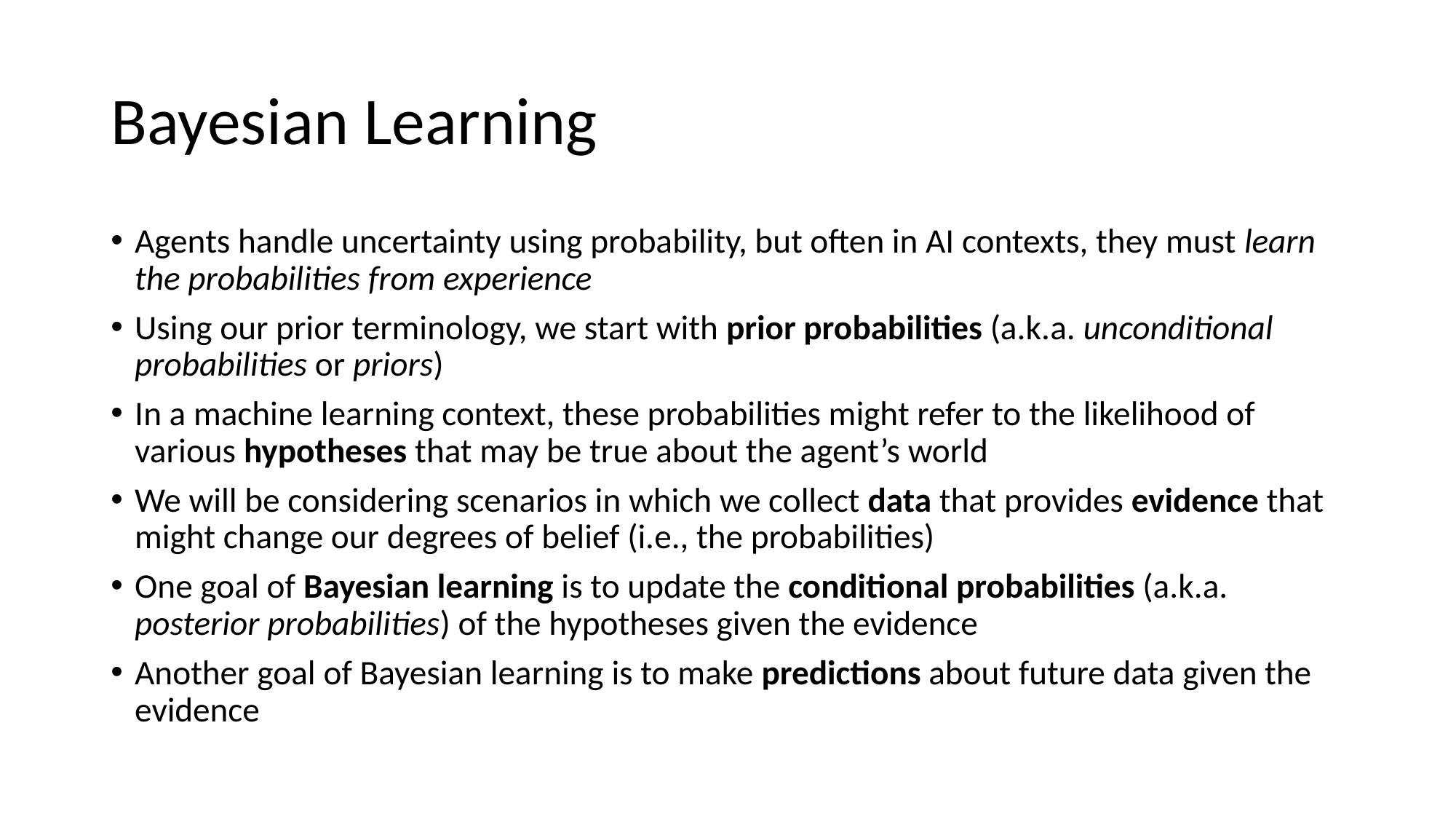

# Bayesian Learning
Agents handle uncertainty using probability, but often in AI contexts, they must learn the probabilities from experience
Using our prior terminology, we start with prior probabilities (a.k.a. unconditional probabilities or priors)
In a machine learning context, these probabilities might refer to the likelihood of various hypotheses that may be true about the agent’s world
We will be considering scenarios in which we collect data that provides evidence that might change our degrees of belief (i.e., the probabilities)
One goal of Bayesian learning is to update the conditional probabilities (a.k.a. posterior probabilities) of the hypotheses given the evidence
Another goal of Bayesian learning is to make predictions about future data given the evidence